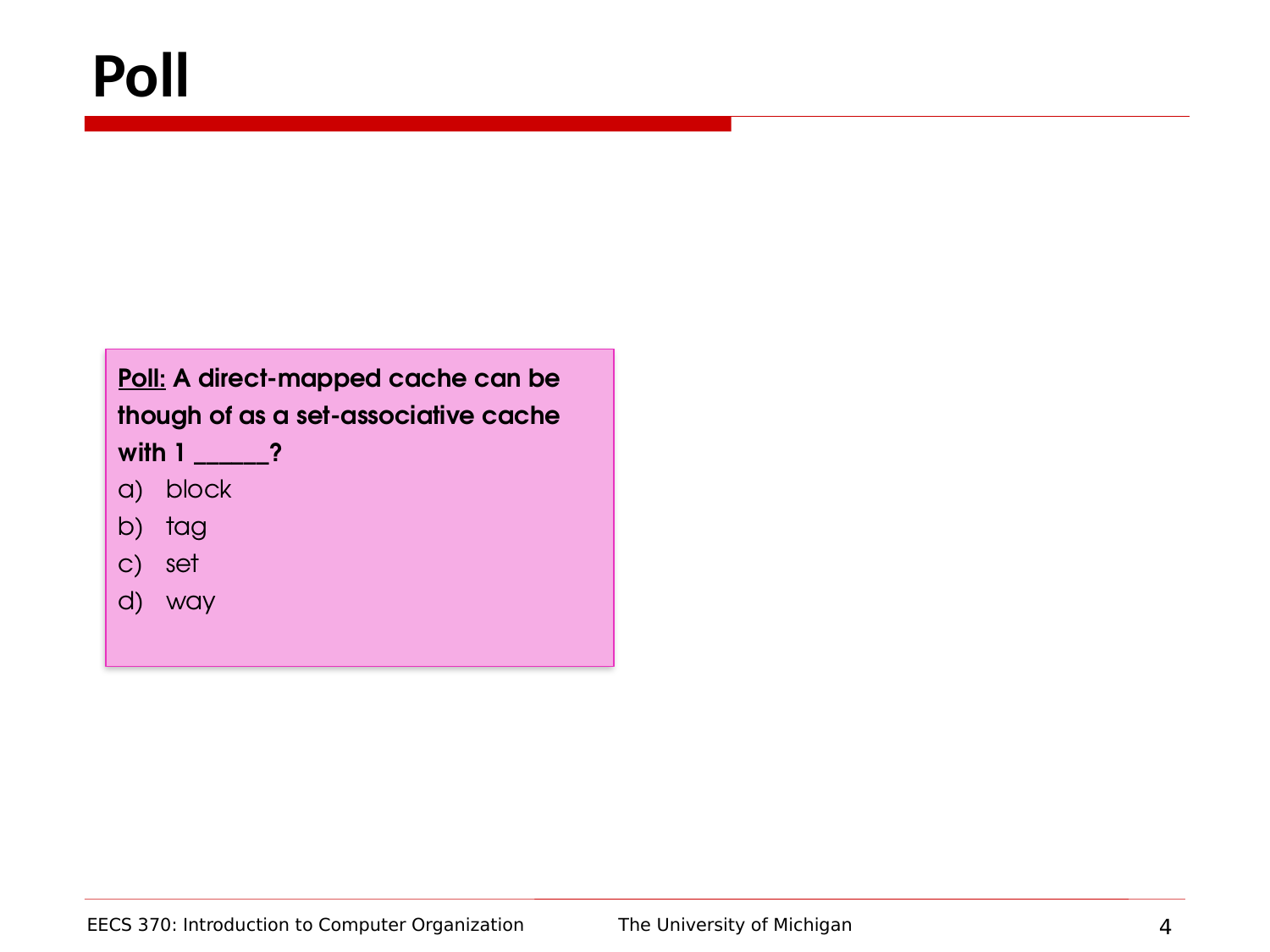

# Poll
Poll: A direct-mapped cache can be though of as a set-associative cache with 1 ______?
block
tag
set
way
EECS 370: Introduction to Computer Organization

4